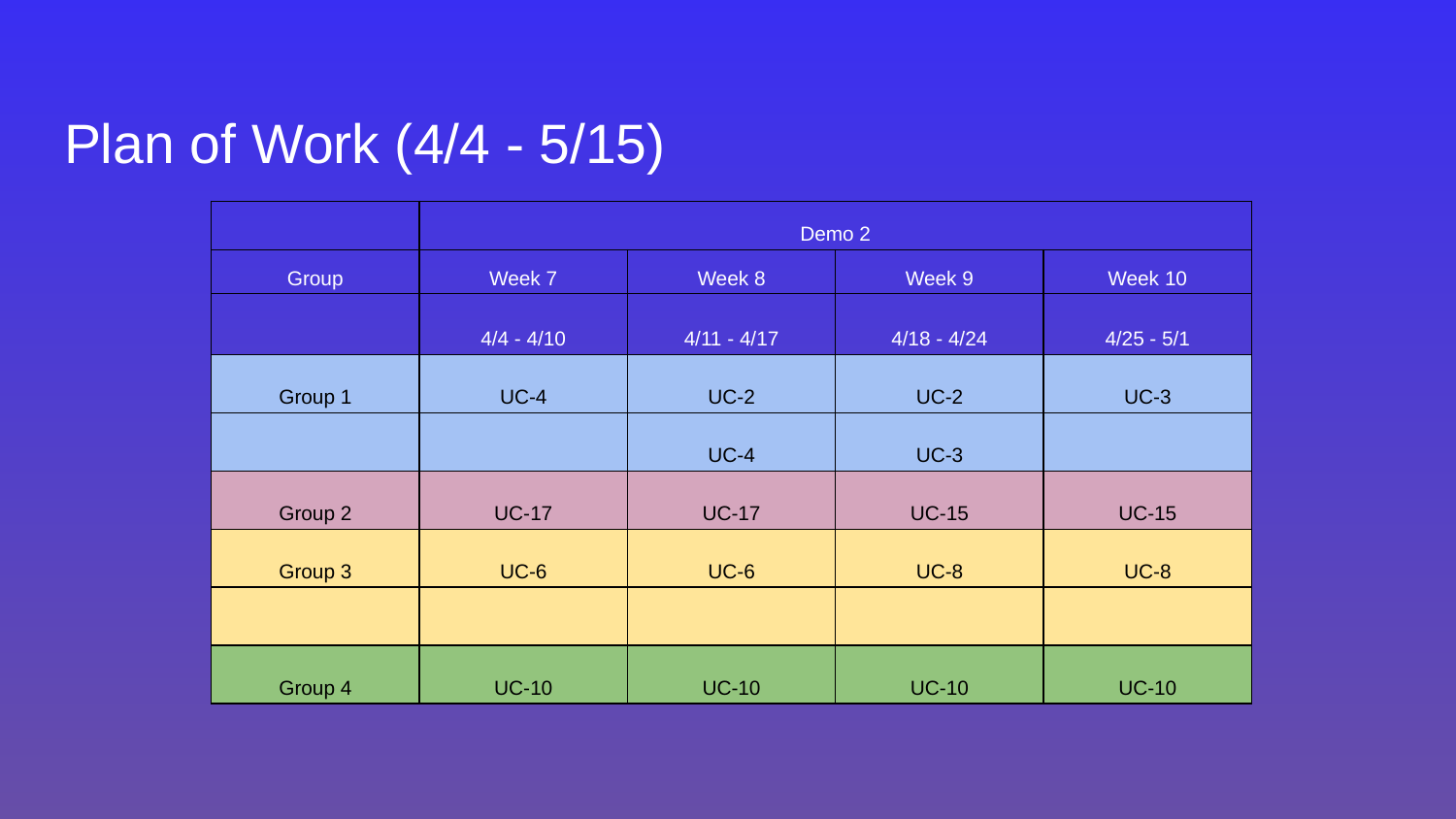

# Plan of Work (4/4 - 5/15)
|  | Demo 2 |  |  |  |
| --- | --- | --- | --- | --- |
| Group | Week 7 | Week 8 | Week 9 | Week 10 |
|  | 4/4 - 4/10 | 4/11 - 4/17 | 4/18 - 4/24 | 4/25 - 5/1 |
| Group 1 | UC-4 | UC-2 | UC-2 | UC-3 |
|  |  | UC-4 | UC-3 |  |
| Group 2 | UC-17 | UC-17 | UC-15 | UC-15 |
| Group 3 | UC-6 | UC-6 | UC-8 | UC-8 |
|  |  |  |  |  |
| Group 4 | UC-10 | UC-10 | UC-10 | UC-10 |